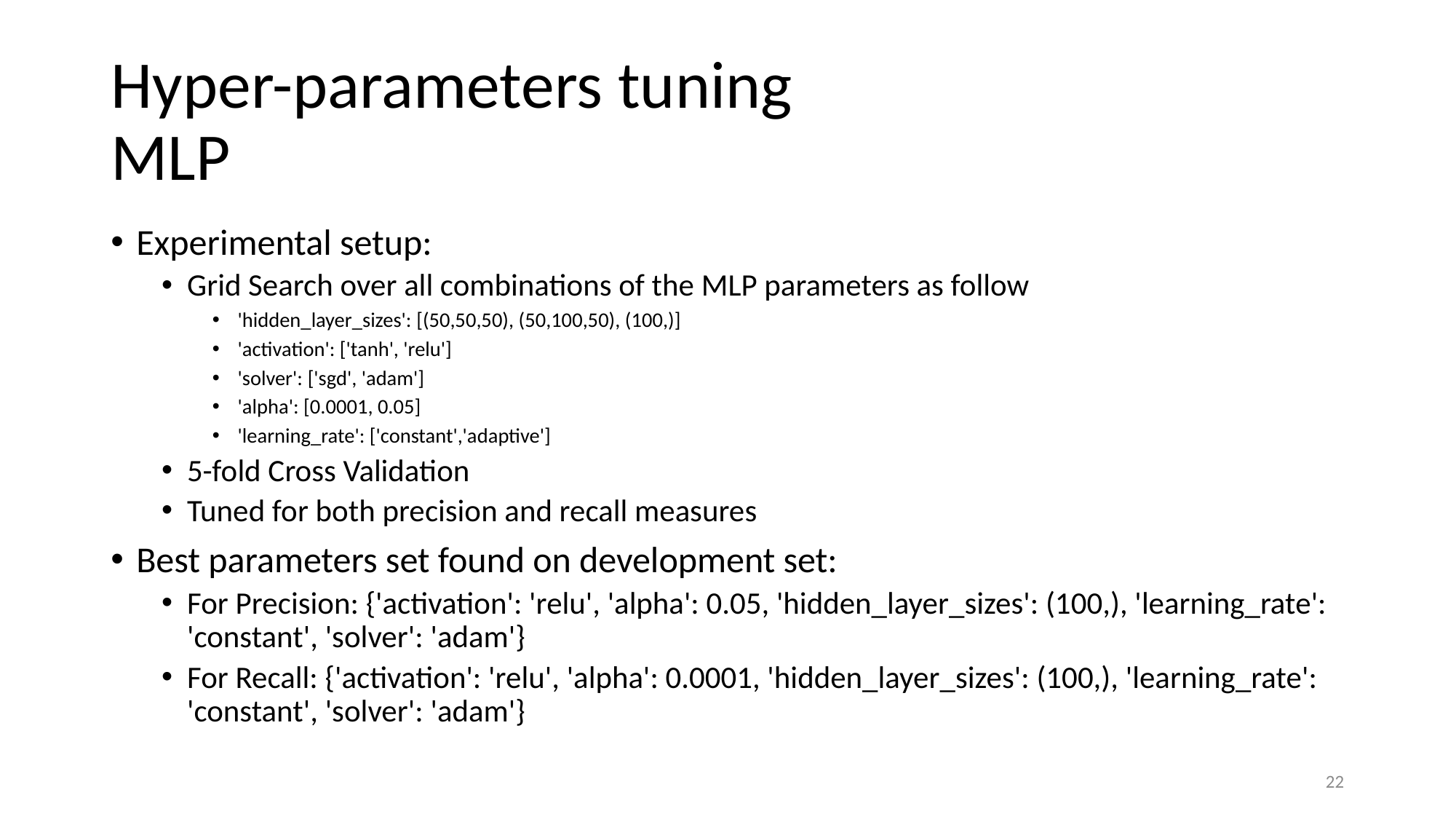

# Hyper-parameters tuning MLP
Experimental setup:
Grid Search over all combinations of the MLP parameters as follow
'hidden_layer_sizes': [(50,50,50), (50,100,50), (100,)]
'activation': ['tanh', 'relu']
'solver': ['sgd', 'adam']
'alpha': [0.0001, 0.05]
'learning_rate': ['constant','adaptive']
5-fold Cross Validation
Tuned for both precision and recall measures
Best parameters set found on development set:
For Precision: {'activation': 'relu', 'alpha': 0.05, 'hidden_layer_sizes': (100,), 'learning_rate': 'constant', 'solver': 'adam'}
For Recall: {'activation': 'relu', 'alpha': 0.0001, 'hidden_layer_sizes': (100,), 'learning_rate': 'constant', 'solver': 'adam'}

22